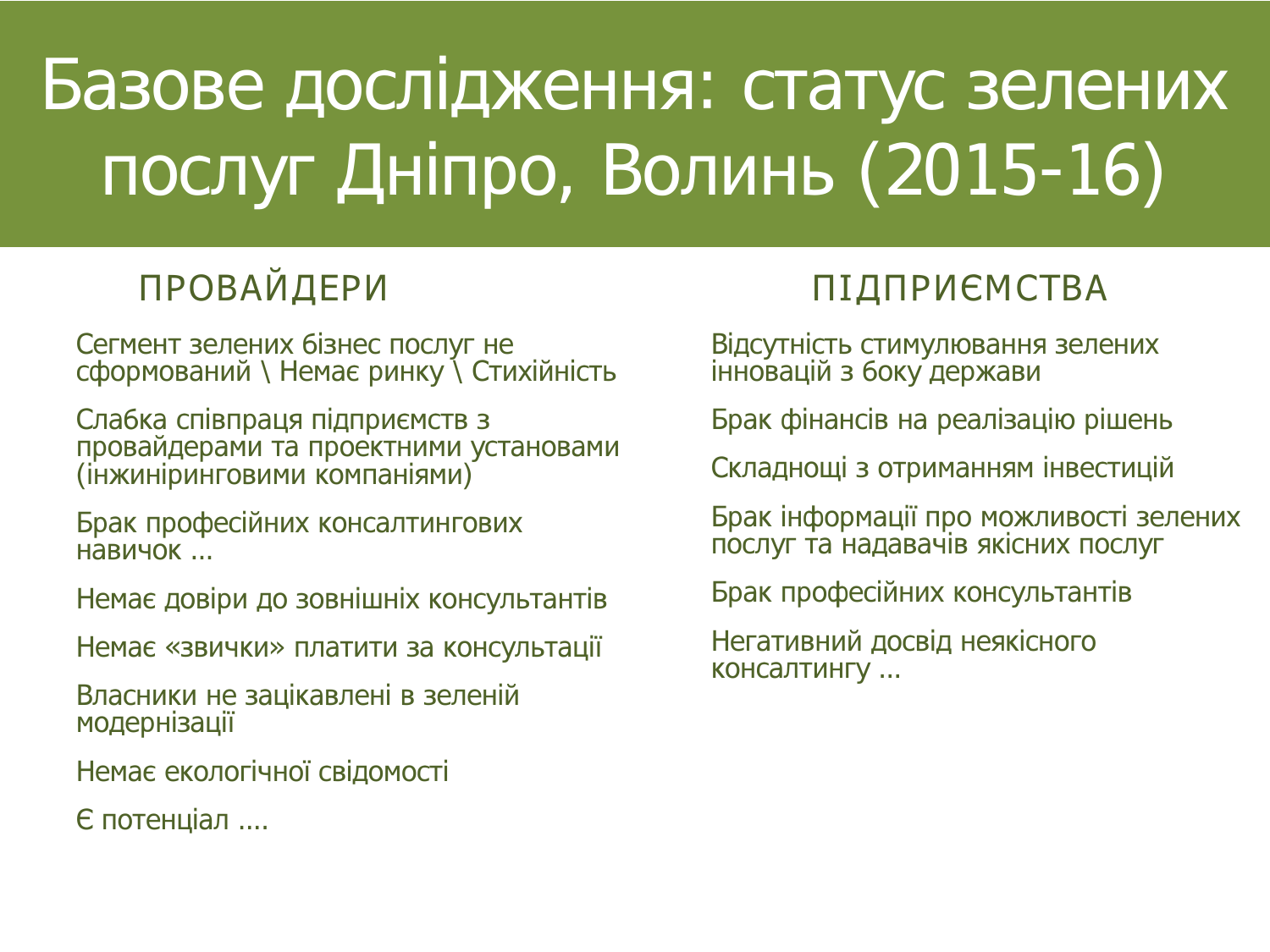

# Базове дослідження: статус зелених послуг Дніпро, Волинь (2015-16)
|  |  |
| --- | --- |
| Сегмент зелених бізнес послуг не сформований \ Немає ринку \ Стихійність Слабка співпраця підприємств з провайдерами та проектними установами (інжиніринговими компаніями) Брак професійних консалтингових навичок … Немає довіри до зовнішніх консультантів Немає «звички» платити за консультації Власники не зацікавлені в зеленій модернізації Немає екологічної свідомості Є потенціал …. | Відсутність стимулювання зелених інновацій з боку держави Брак фінансів на реалізацію рішень Складнощі з отриманням інвестицій Брак інформації про можливості зелених послуг та надавачів якісних послуг Брак професійних консультантів Негативний досвід неякісного консалтингу … |
провайдери
Підприємства